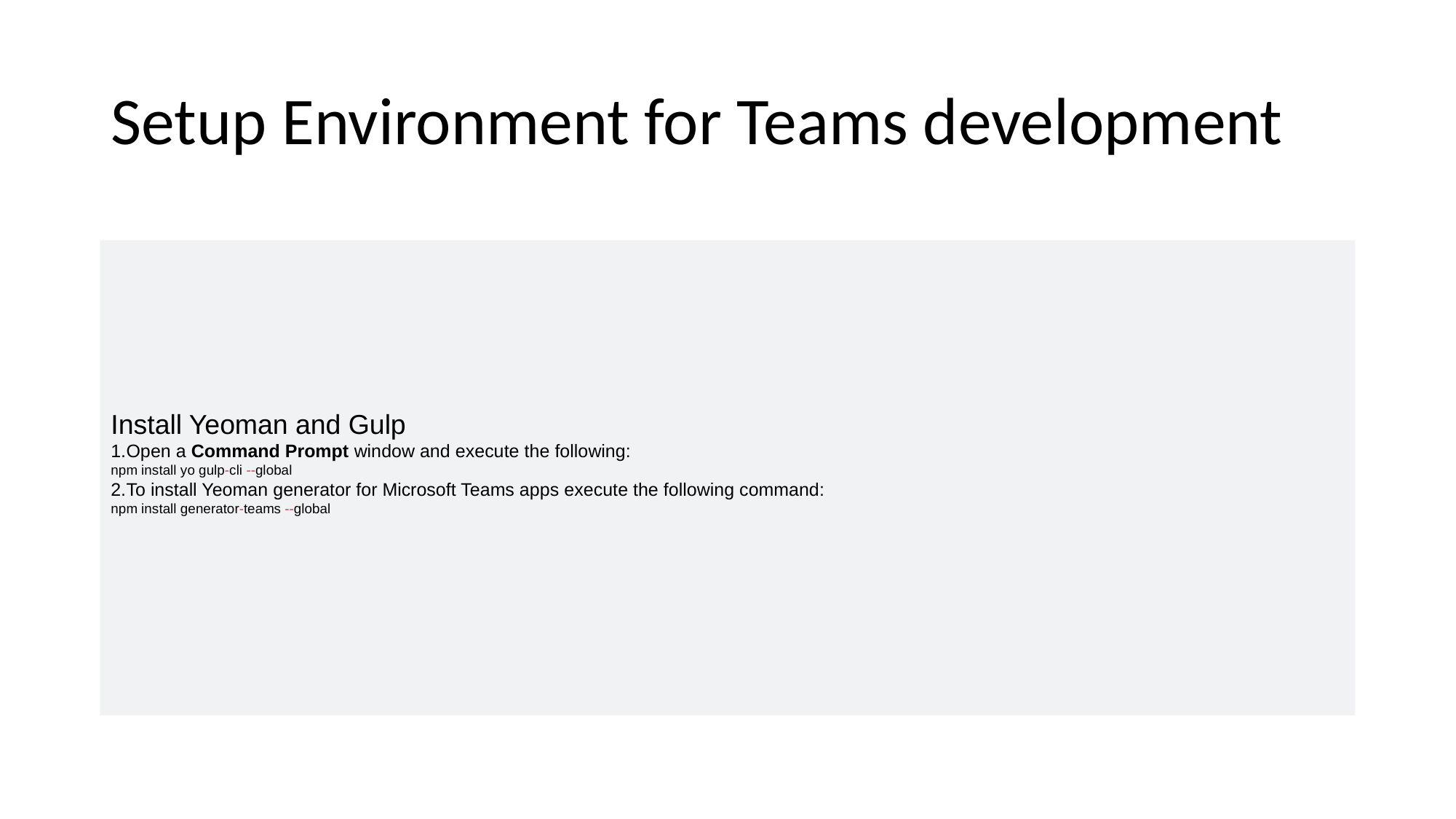

# Setup Environment for Teams development
Install Yeoman and Gulp
Open a Command Prompt window and execute the following:
npm install yo gulp-cli --global
To install Yeoman generator for Microsoft Teams apps execute the following command:
npm install generator-teams --global

Setup Environment for Teams development